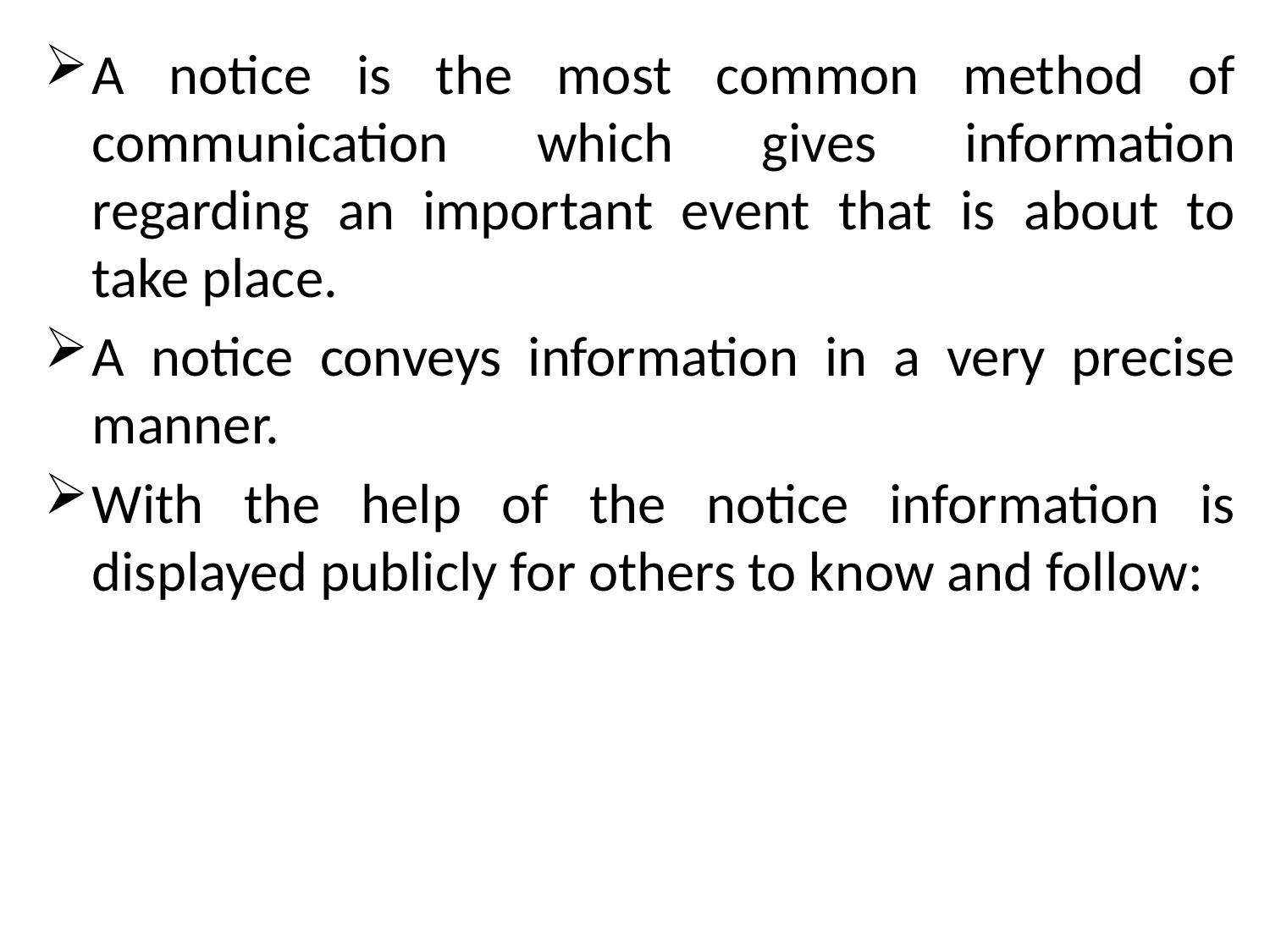

A notice is the most common method of communication which gives information regarding an important event that is about to take place.
A notice conveys information in a very precise manner.
With the help of the notice information is displayed publicly for others to know and follow: